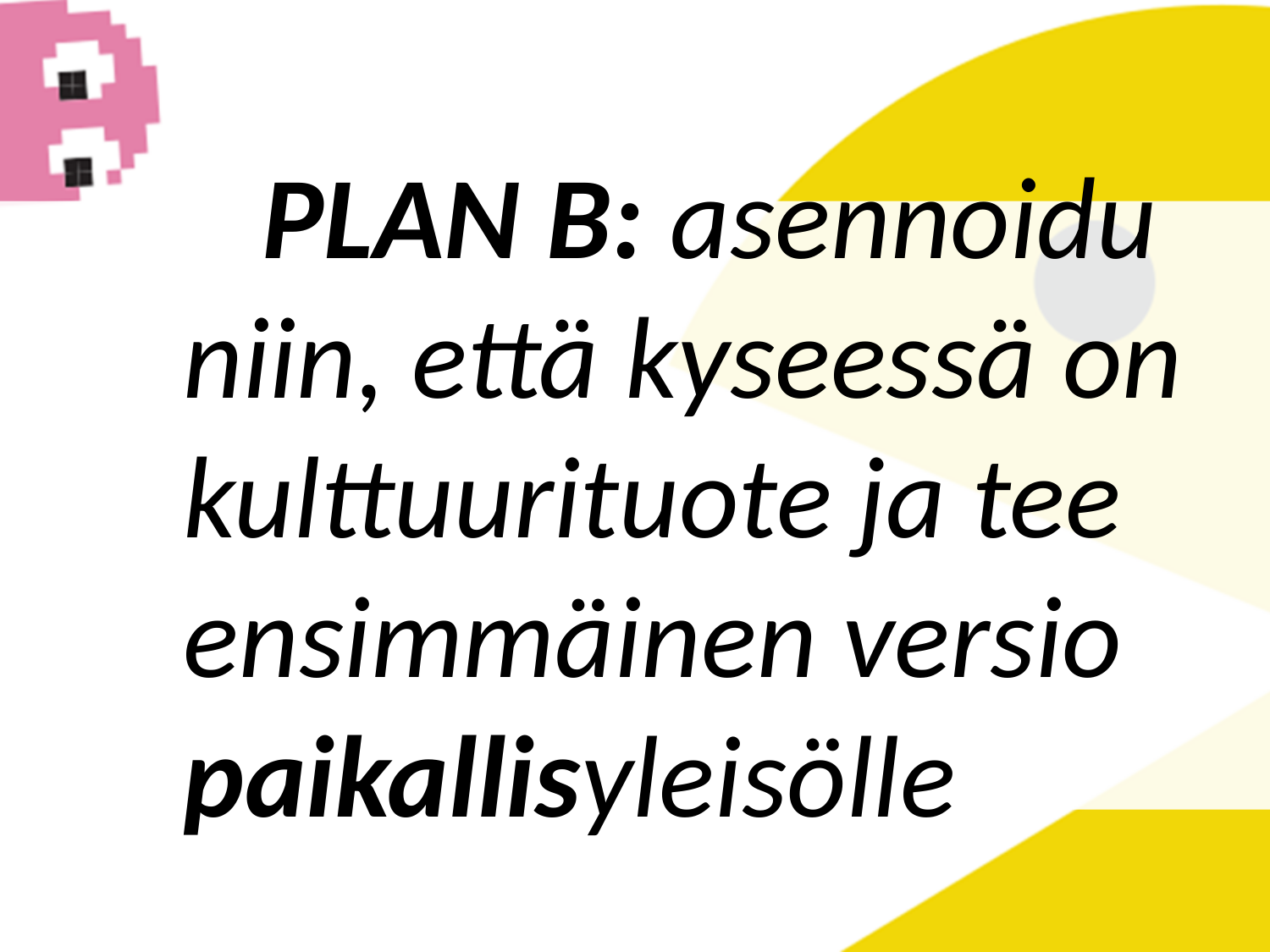

PLAN B: asennoidu
niin, että kyseessä on
kulttuurituote ja tee
ensimmäinen versio
paikallisyleisölle